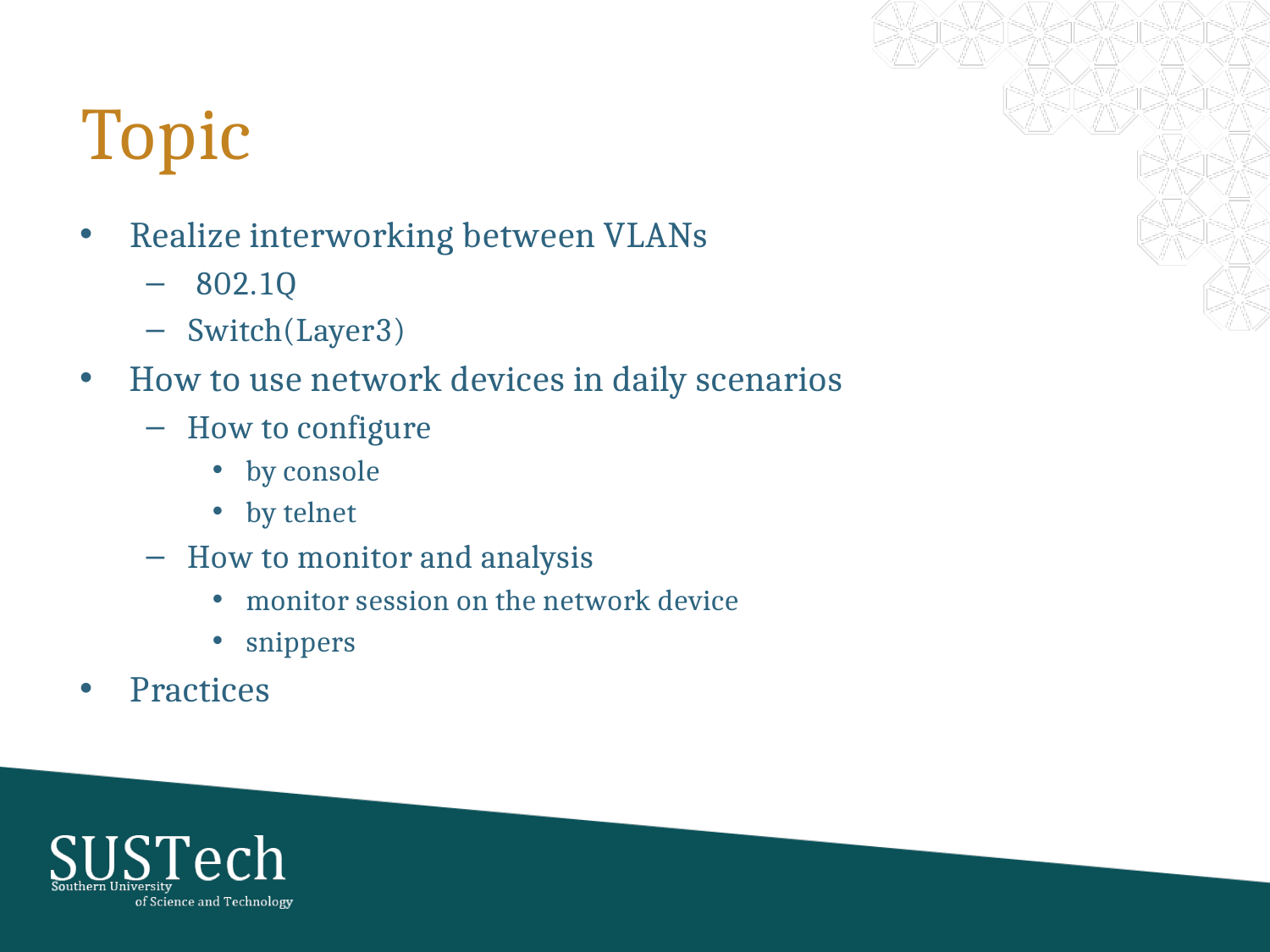

# Topic

Realize interworking between VLANs
 802.1Q
Switch(Layer3)
How to use network devices in daily scenarios
How to configure
by console
by telnet
How to monitor and analysis
monitor session on the network device
snippers
Practices